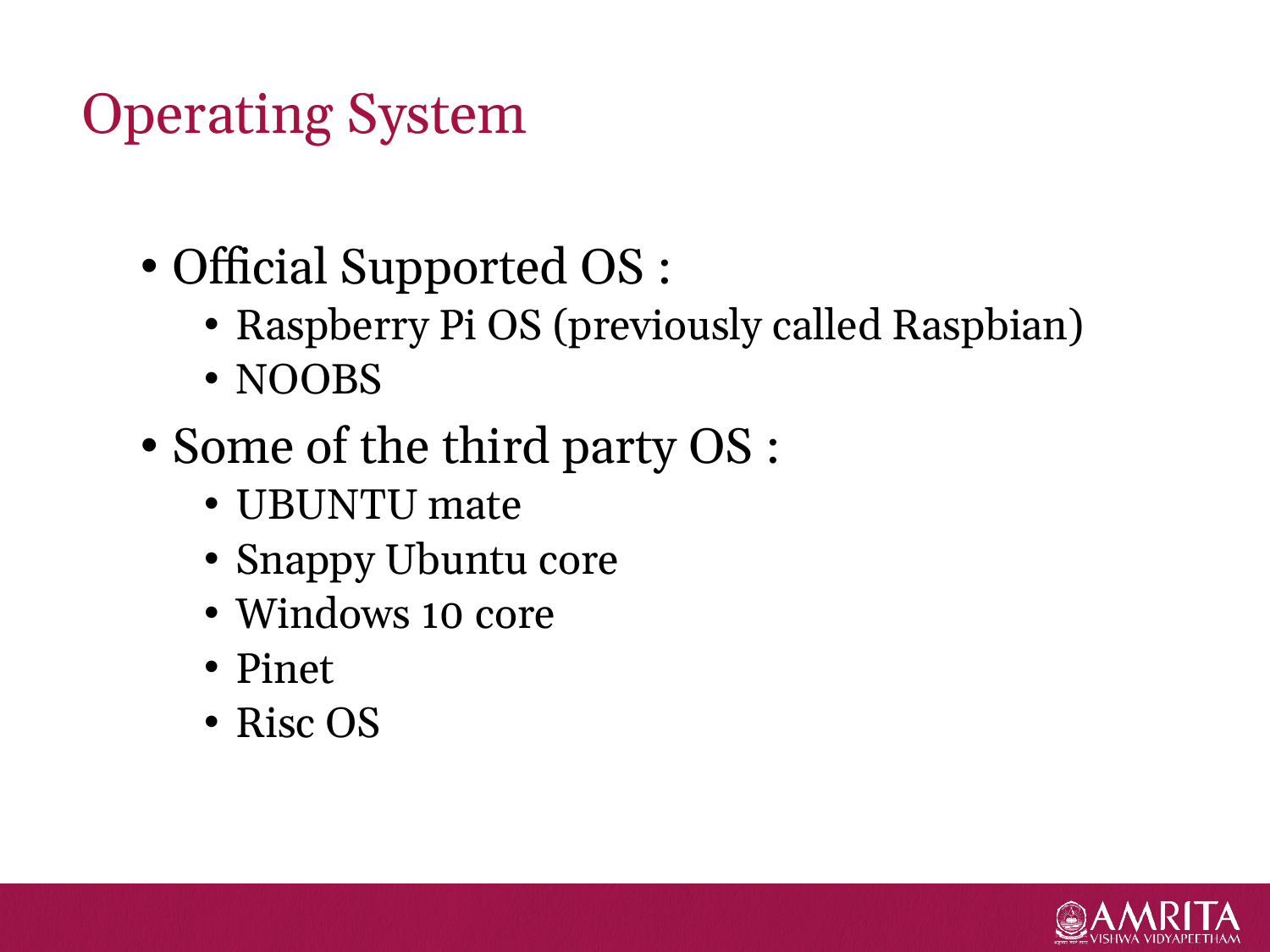

# Operating System
Official Supported OS :
Raspberry Pi OS (previously called Raspbian)
NOOBS
Some of the third party OS :
UBUNTU mate
Snappy Ubuntu core
Windows 10 core
Pinet
Risc OS